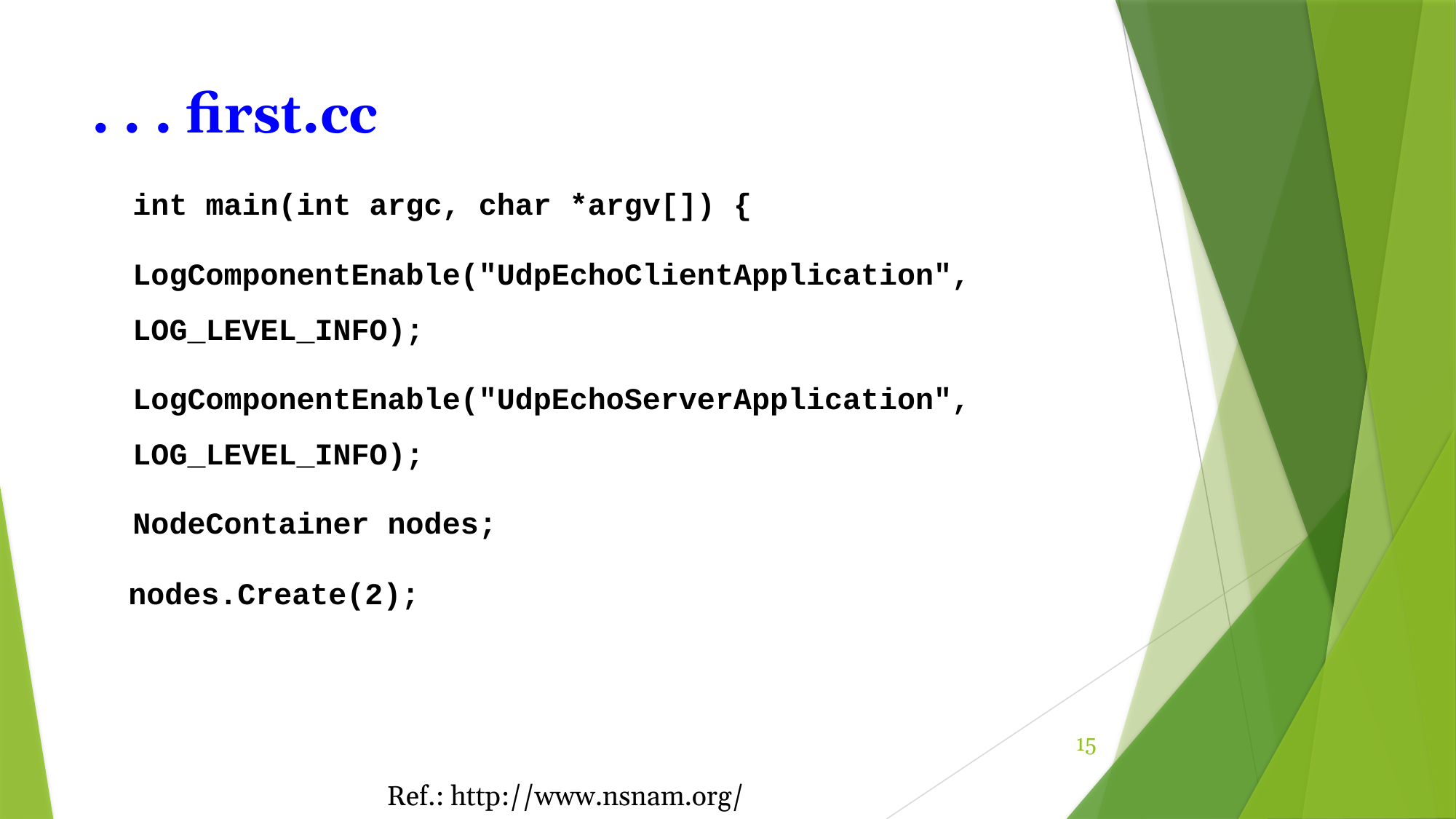

# . . . first.cc
 	int main(int argc, char *argv[]) {
	LogComponentEnable("UdpEchoClientApplication", LOG_LEVEL_INFO);
	LogComponentEnable("UdpEchoServerApplication", LOG_LEVEL_INFO);
	NodeContainer nodes;
  nodes.Create(2);

15
Ref.: http://www.nsnam.org/